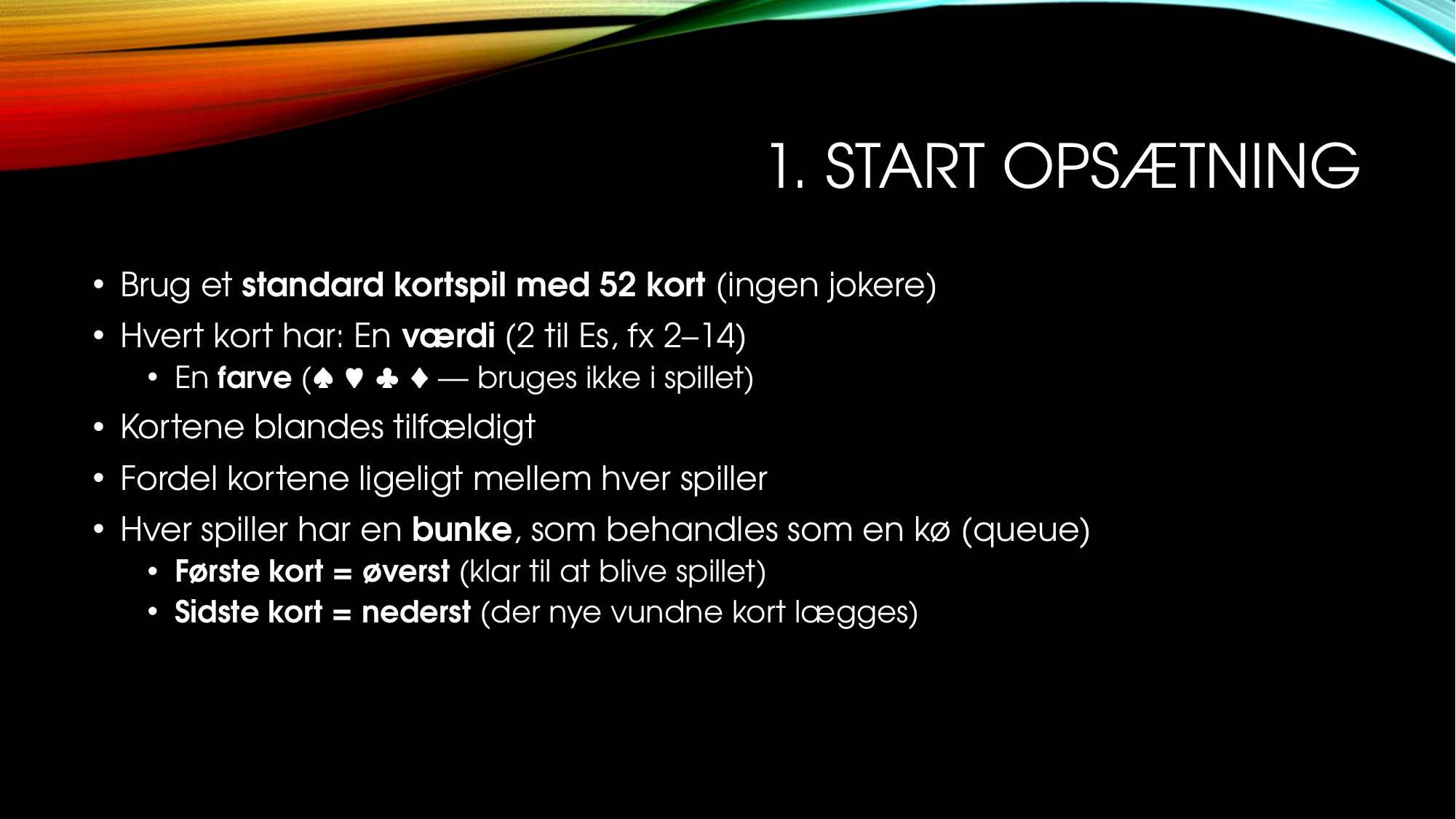

# 1. Start opsætning
Brug et standard kortspil med 52 kort (ingen jokere)
Hvert kort har: En værdi (2 til Es, fx 2–14)
En farve (♠ ♥ ♣ ♦ — bruges ikke i spillet)
Kortene blandes tilfældigt
Fordel kortene ligeligt mellem hver spiller
Hver spiller har en bunke, som behandles som en kø (queue)
Første kort = øverst (klar til at blive spillet)
Sidste kort = nederst (der nye vundne kort lægges)